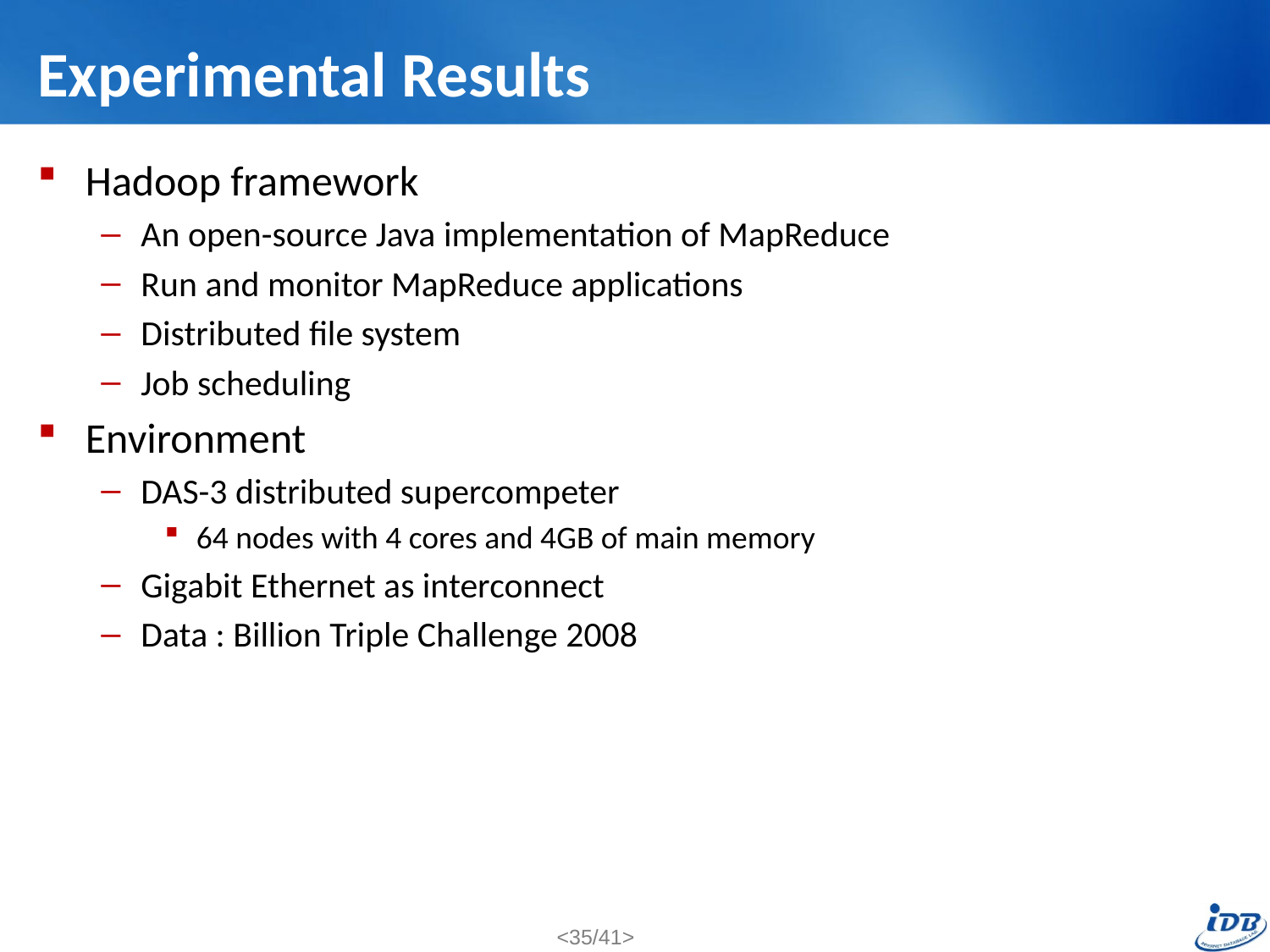

# Experimental Results
Hadoop framework
An open-source Java implementation of MapReduce
Run and monitor MapReduce applications
Distributed file system
Job scheduling
Environment
DAS-3 distributed supercompeter
64 nodes with 4 cores and 4GB of main memory
Gigabit Ethernet as interconnect
Data : Billion Triple Challenge 2008